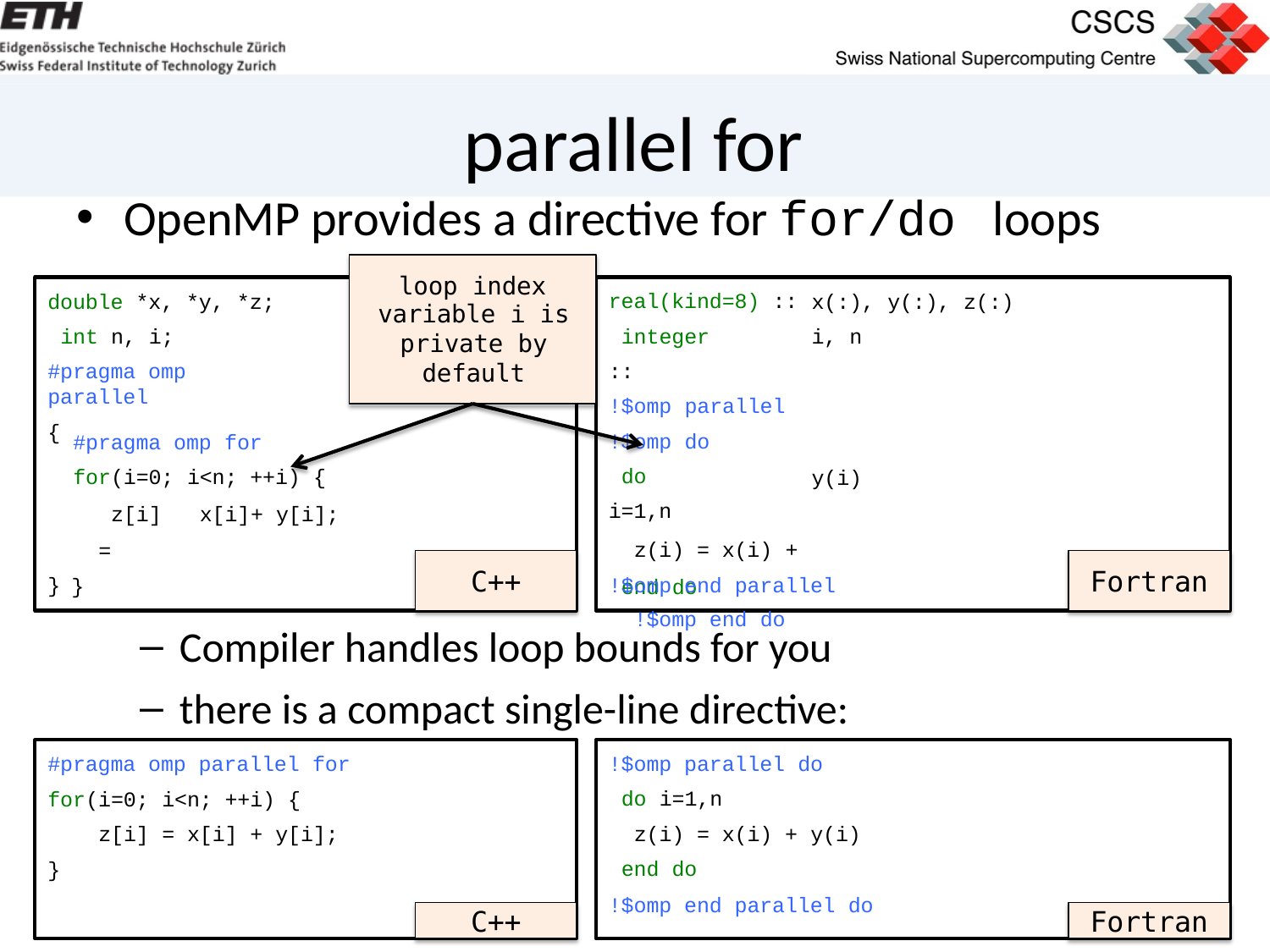

# parallel for
OpenMP provides a directive for for/do
loops

loop index

double *x, *y, *z;  int n, i;
#pragma omp parallel
{
real(kind=8) ::  integer	::
!$omp parallel
!$omp do  do i=1,n
z(i) = x(i) +  end do
!$omp end do
x(:),
i, n
y(:),
z(:)
variable i is  private by  default

#pragma omp for

for(i=0;  z[i] =
}
i<n; ++i) {  x[i]

y(i)
+ y[i];

C++
Fortran
}
!$omp end parallel
Compiler handles loop bounds for you
there is a compact single-line directive:

!$omp parallel do  do i=1,n
z(i) = x(i) + y(i)  end do
#pragma omp parallel for
for(i=0;
z[i]
}
i<n; ++i) {
= x[i] + y[i];
!$omp end parallel do

Fortran
C++